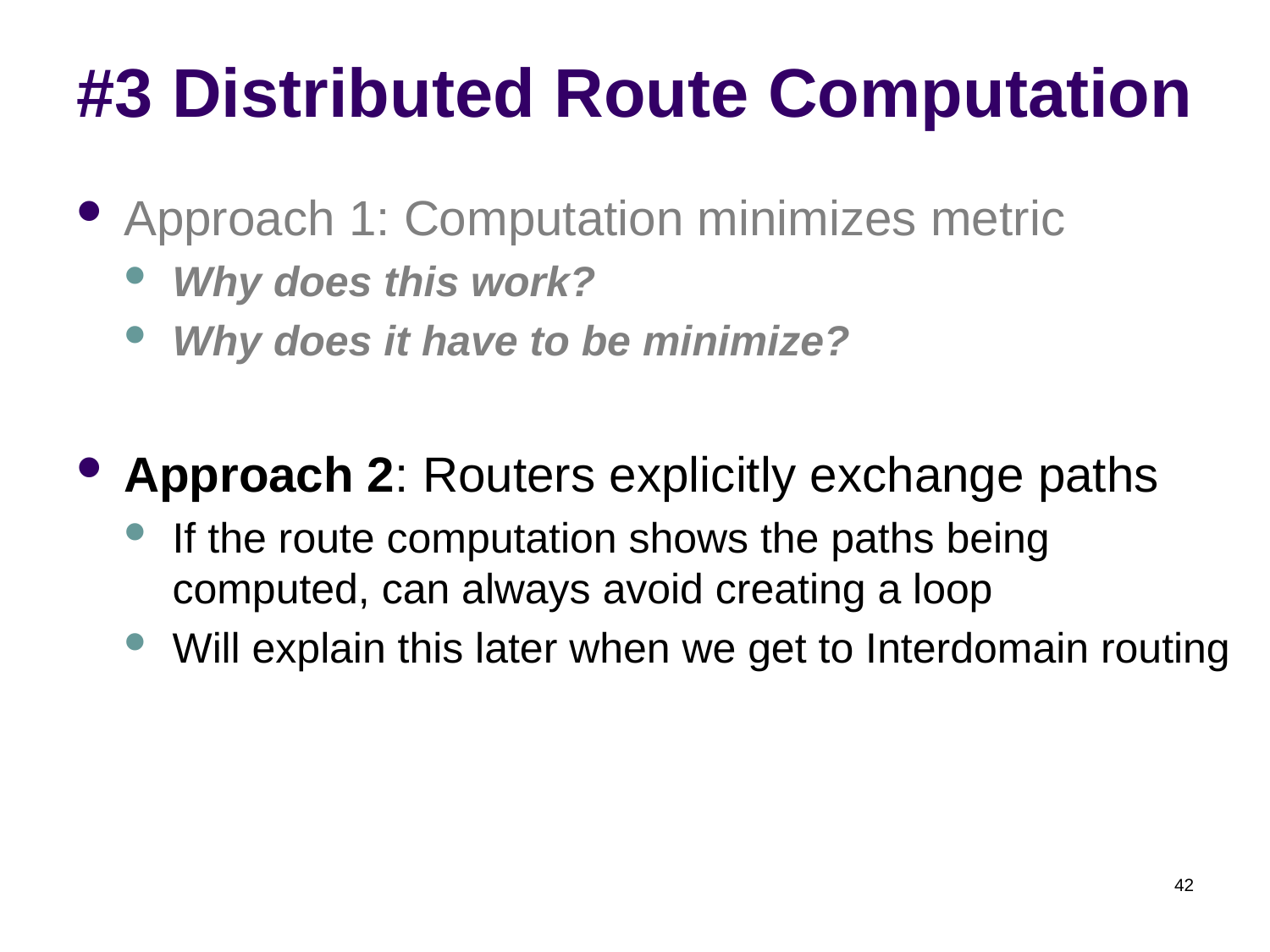

# #3 Distributed Route Computation
Approach 1: Computation minimizes metric
Why does this work?
Why does it have to be minimize?

Approach 2: Routers explicitly exchange paths
If the route computation shows the paths being computed, can always avoid creating a loop
Will explain this later when we get to Interdomain routing
42